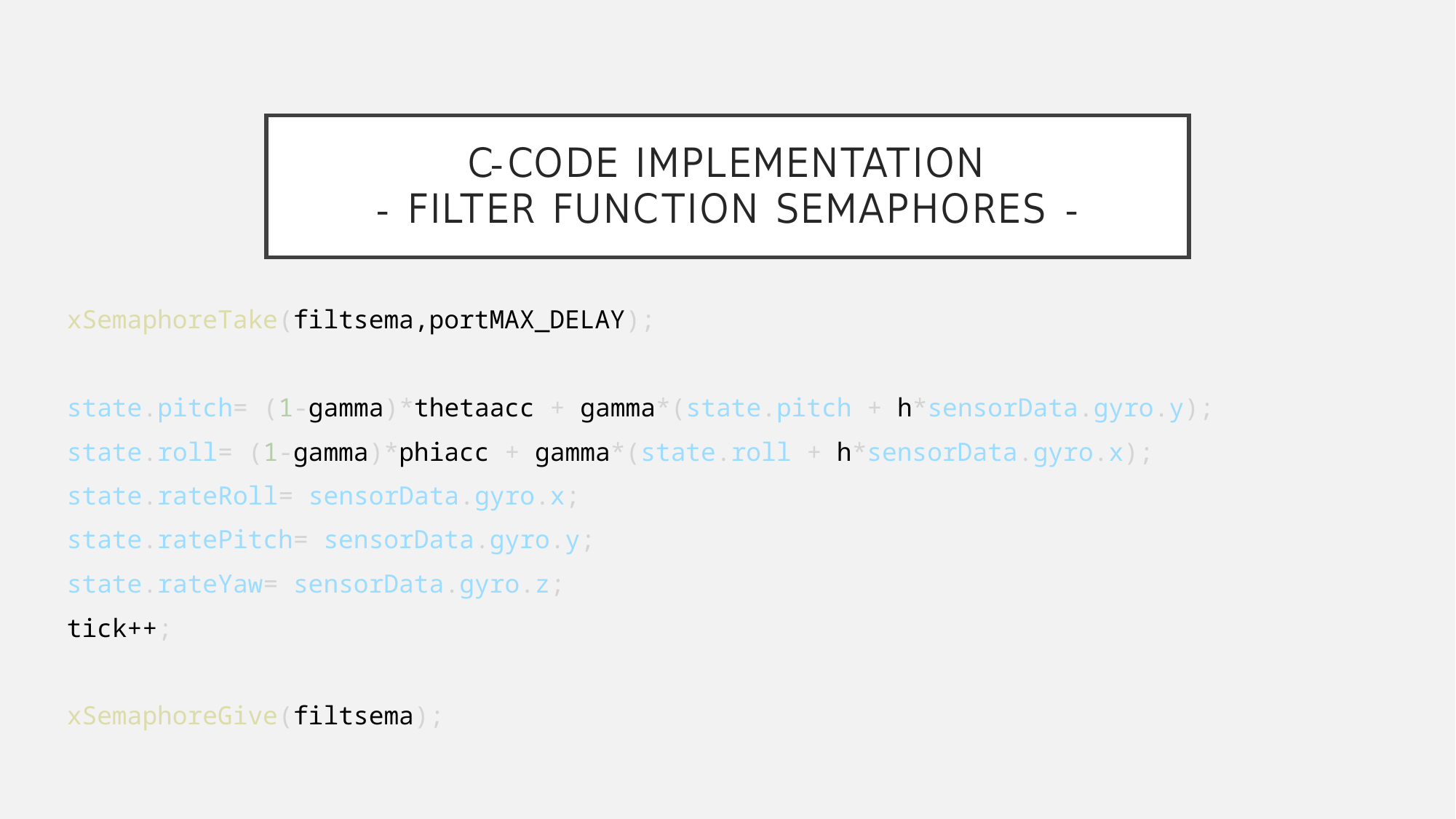

# C-code implementation - Filter function semaphores -
xSemaphoreTake(filtsema,portMAX_DELAY);

state.pitch= (1-gamma)*thetaacc + gamma*(state.pitch + h*sensorData.gyro.y);
state.roll= (1-gamma)*phiacc + gamma*(state.roll + h*sensorData.gyro.x);
state.rateRoll= sensorData.gyro.x;
state.ratePitch= sensorData.gyro.y;
state.rateYaw= sensorData.gyro.z;
tick++;

xSemaphoreGive(filtsema);